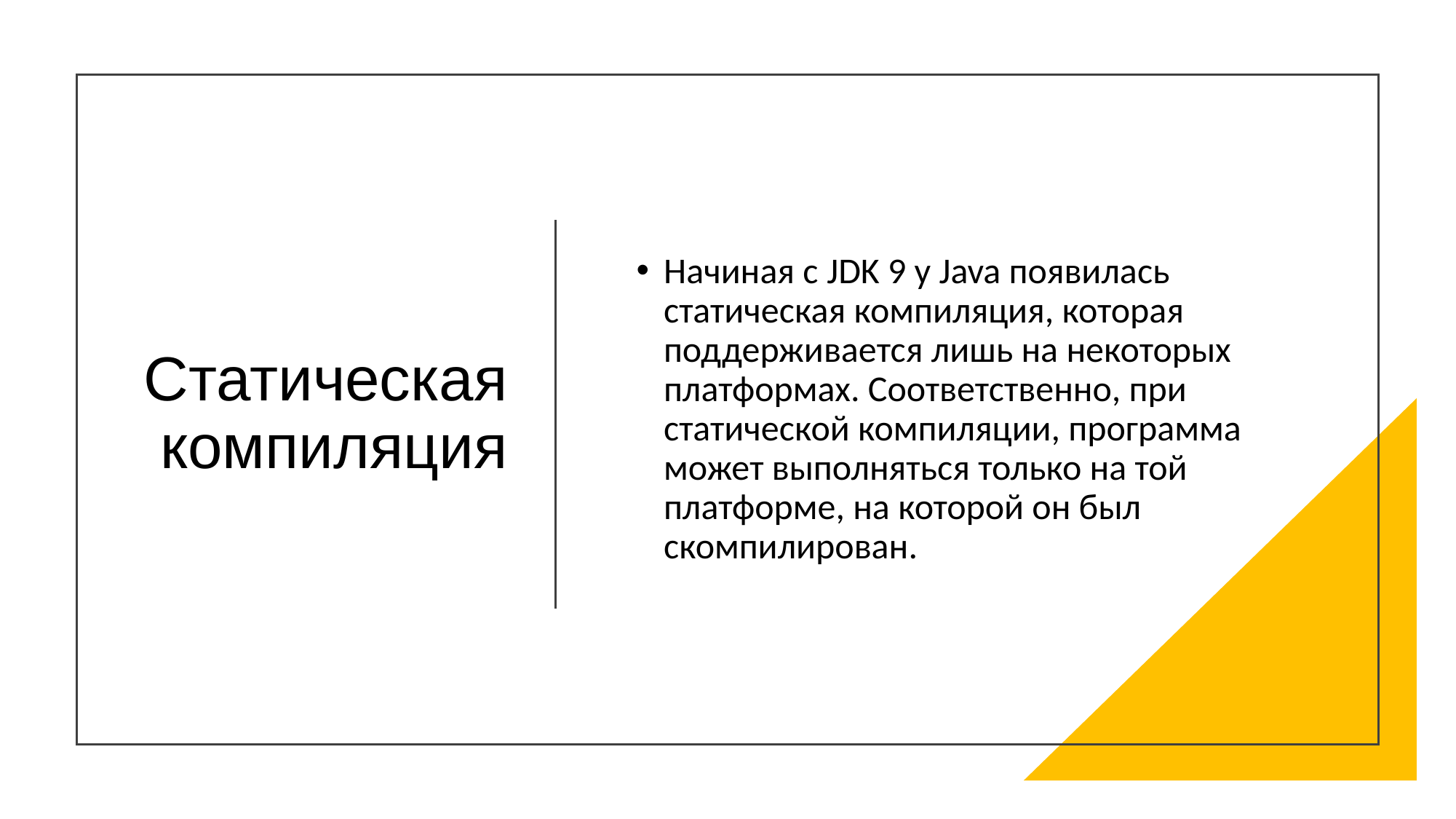

# Статическая компиляция
Начиная с JDK 9 у Java появилась статическая компиляция, которая поддерживается лишь на некоторых платформах. Соответственно, при статической компиляции, программа может выполняться только на той платформе, на которой он был скомпилирован.